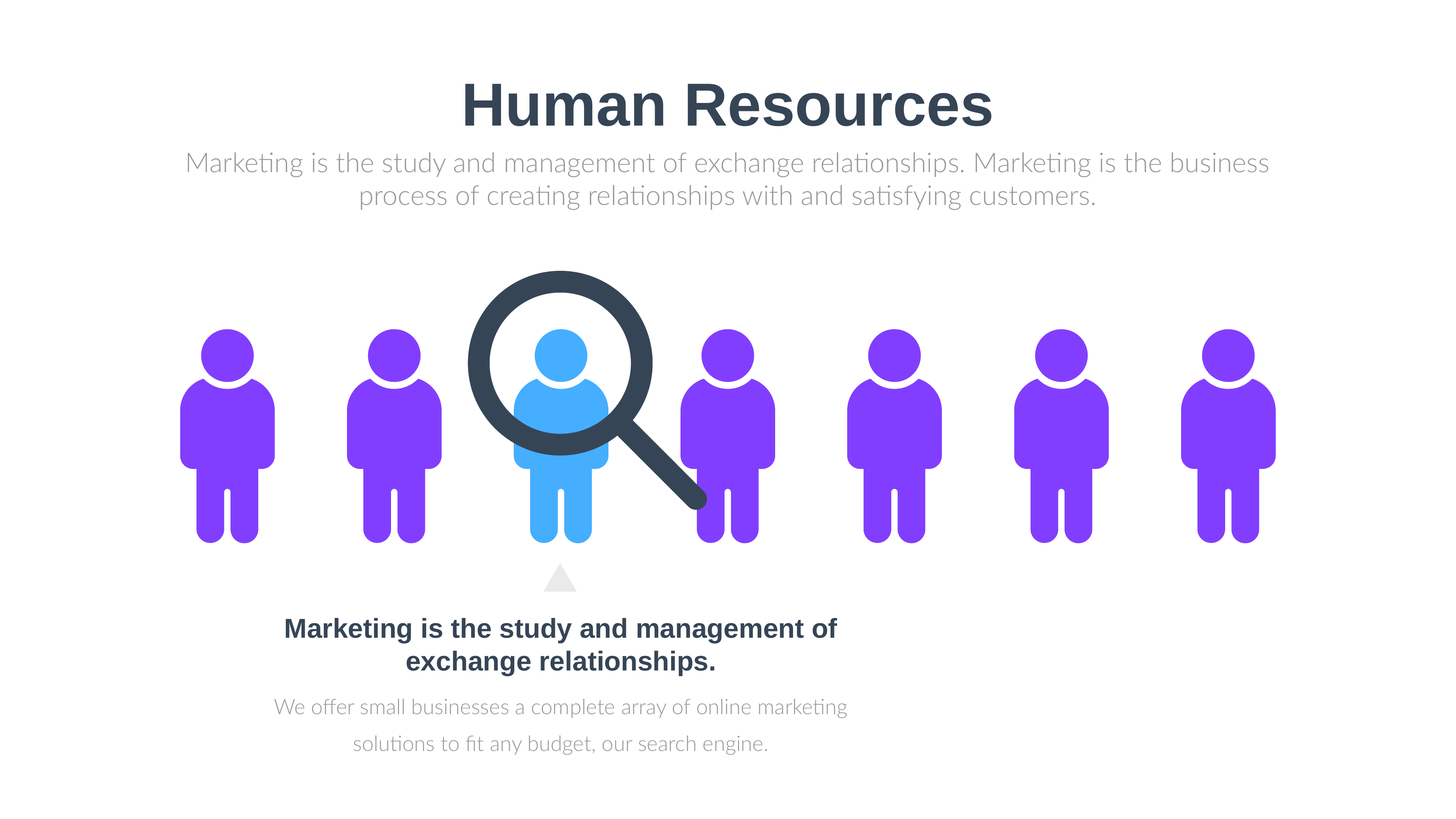

Human Resources
Marketing is the study and management of exchange relationships. Marketing is the business process of creating relationships with and satisfying customers.

Marketing is the study and management of exchange relationships.
We offer small businesses a complete array of online marketing solutions to fit any budget, our search engine.